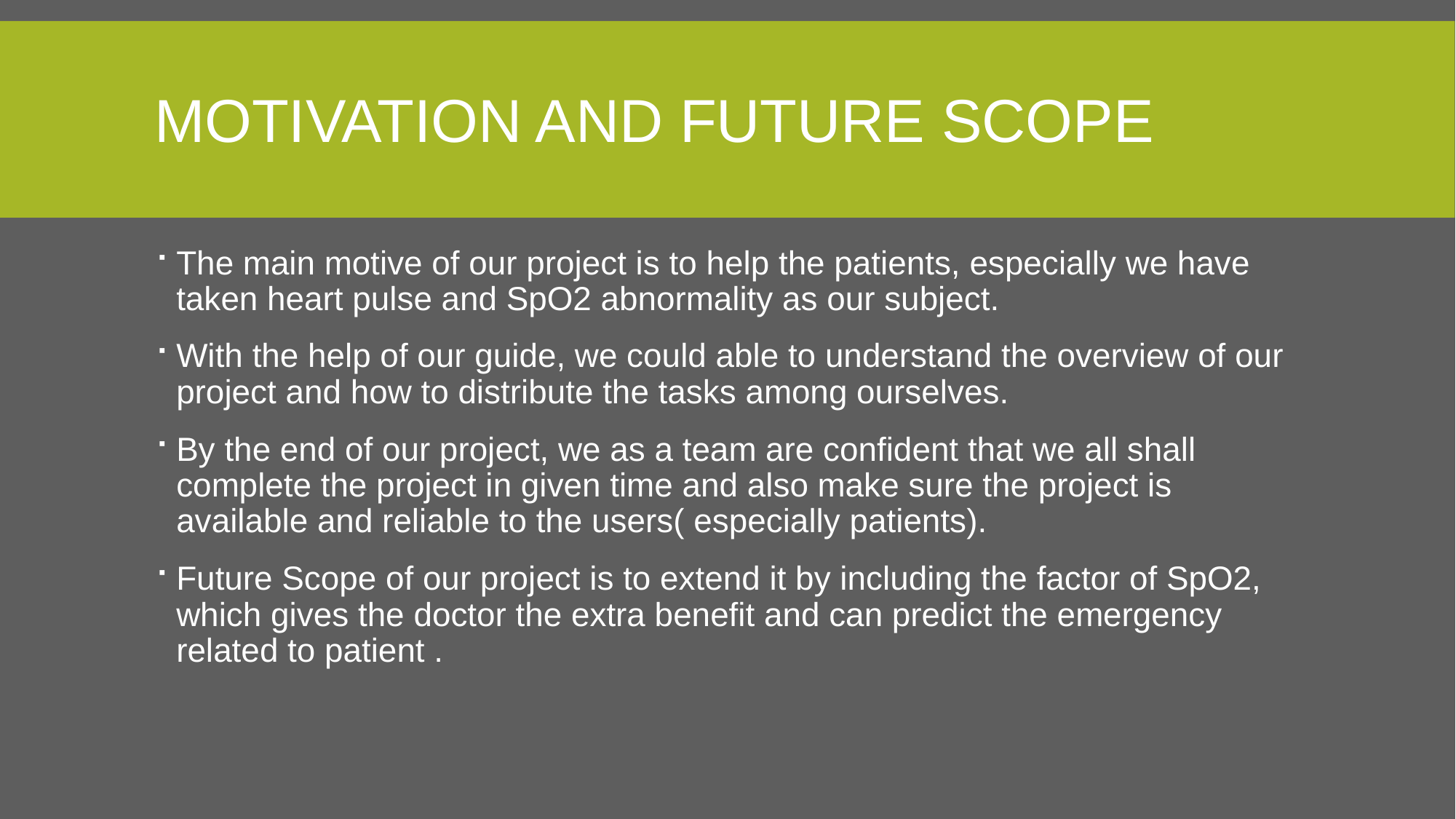

# Motivation and future scope
The main motive of our project is to help the patients, especially we have taken heart pulse and SpO2 abnormality as our subject.
With the help of our guide, we could able to understand the overview of our project and how to distribute the tasks among ourselves.
By the end of our project, we as a team are confident that we all shall complete the project in given time and also make sure the project is available and reliable to the users( especially patients).
Future Scope of our project is to extend it by including the factor of SpO2, which gives the doctor the extra benefit and can predict the emergency related to patient .